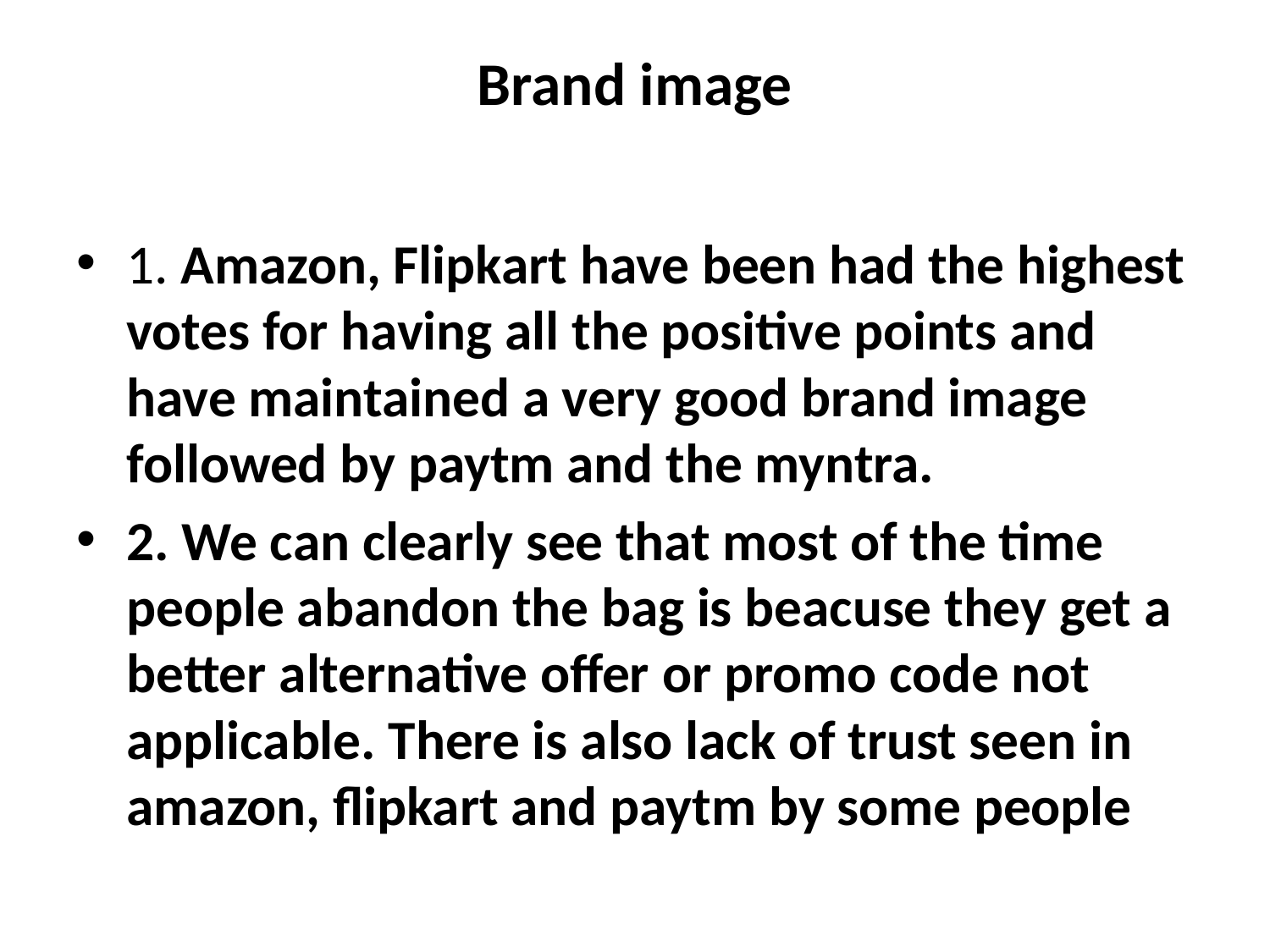

# Brand image
1. Amazon, Flipkart have been had the highest votes for having all the positive points and have maintained a very good brand image followed by paytm and the myntra.
2. We can clearly see that most of the time people abandon the bag is beacuse they get a better alternative offer or promo code not applicable. There is also lack of trust seen in amazon, flipkart and paytm by some people